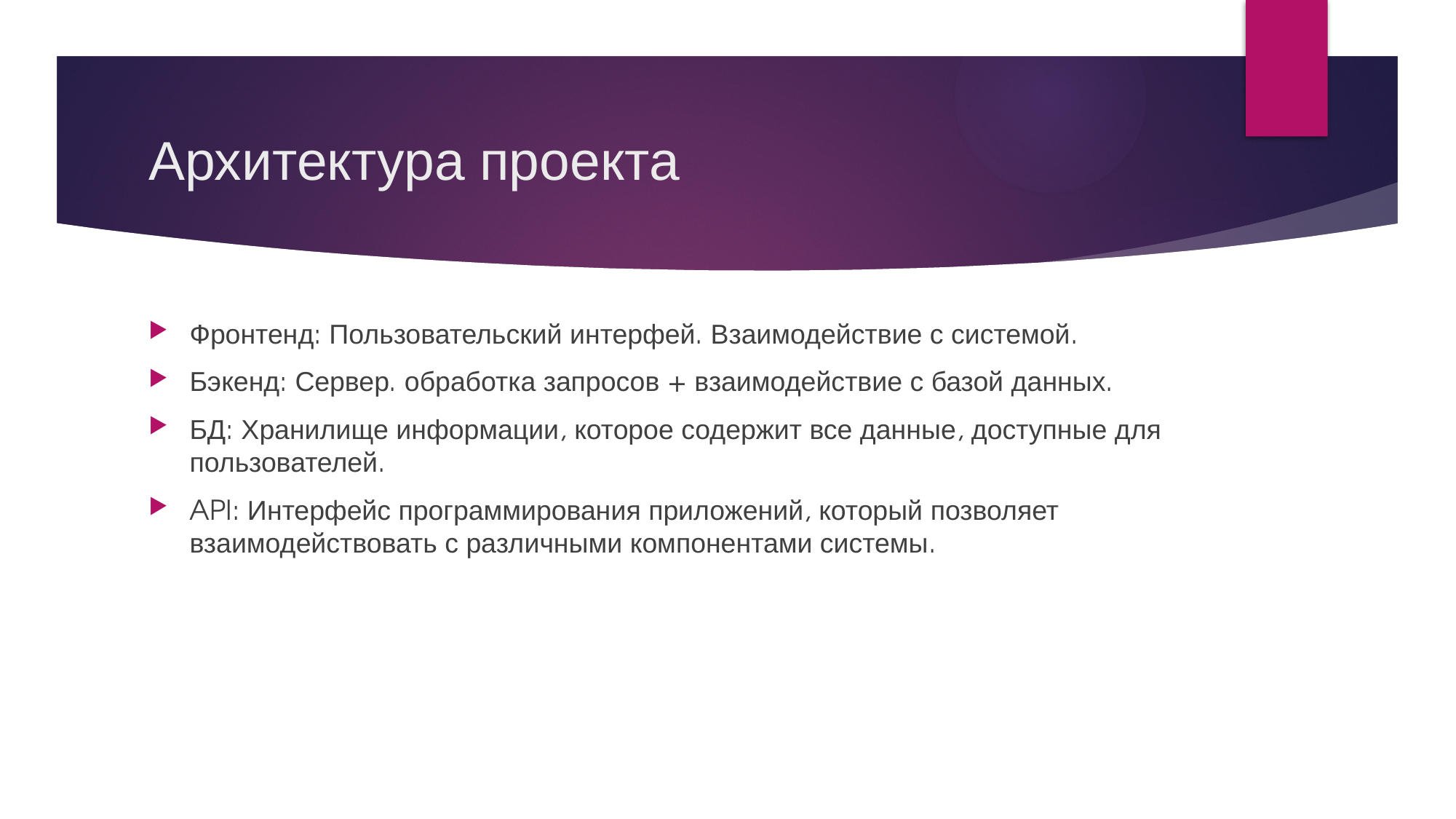

# Архитектура проекта
Фронтенд: Пользовательский интерфей. Взаимодействие с системой.
Бэкенд: Сервер. обработка запросов + взаимодействие с базой данных.
БД: Хранилище информации, которое содержит все данные, доступные для пользователей.
API: Интерфейс программирования приложений, который позволяет взаимодействовать с различными компонентами системы.